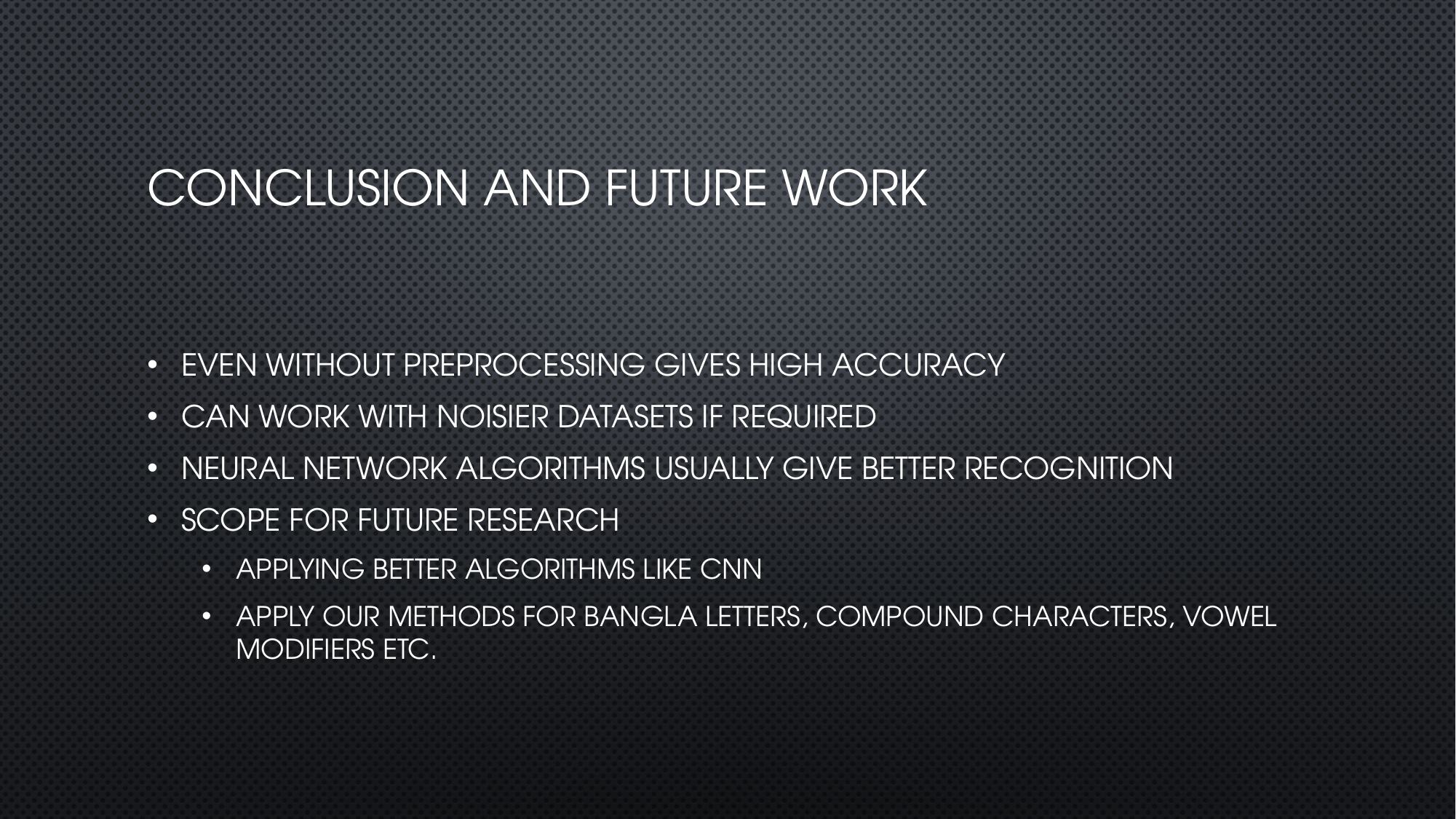

# Conclusion and future work
Even without preprocessing gives High Accuracy
Can work with noisier Datasets if Required
Neural Network Algorithms Usually give better recognition
Scope for Future Research
Applying better algorithms like CNN
Apply our methods for bangla letters, compound characters, vowel modifiers etc.